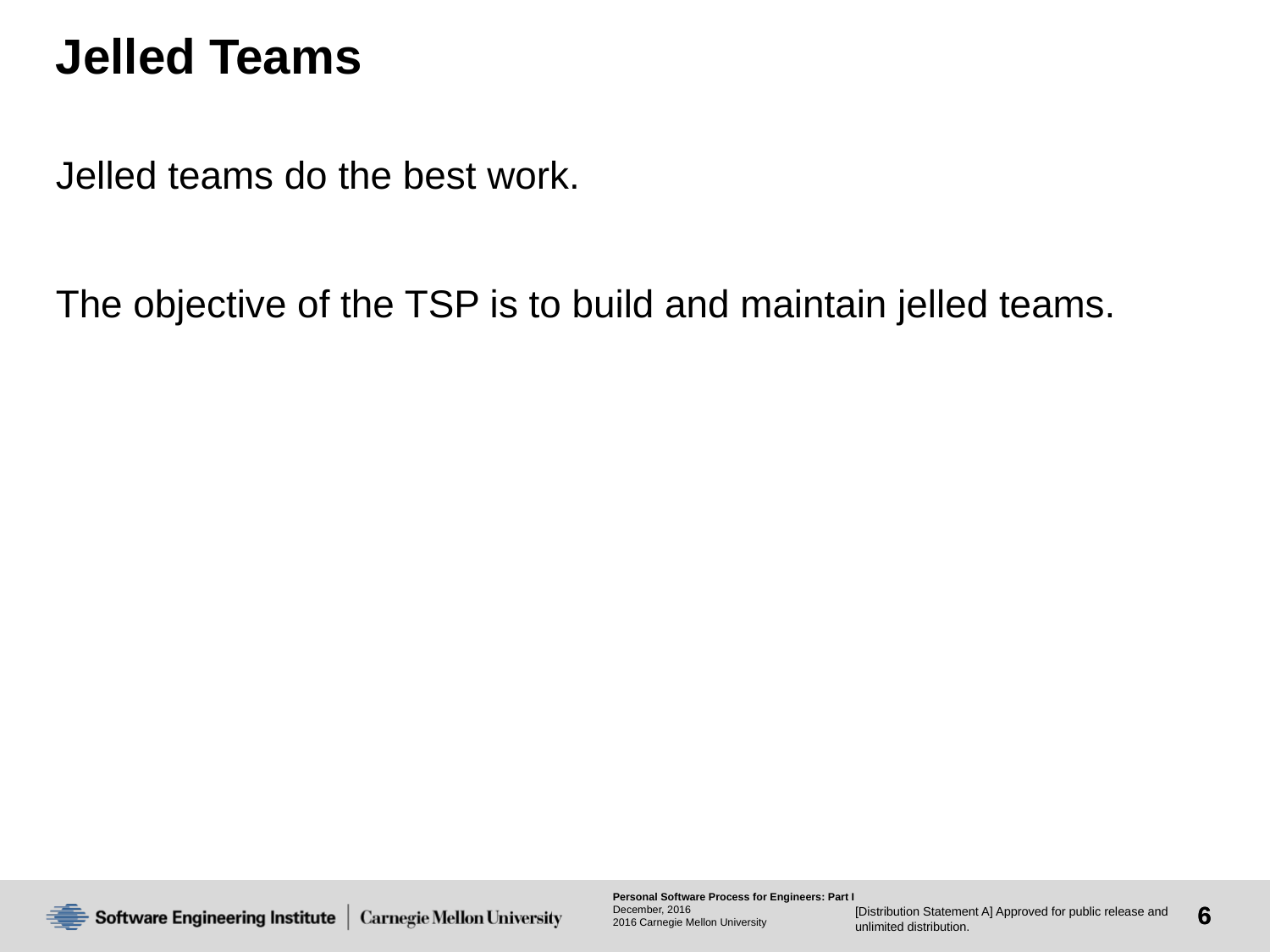

# Jelled Teams
Jelled teams do the best work.

The objective of the TSP is to build and maintain jelled teams.